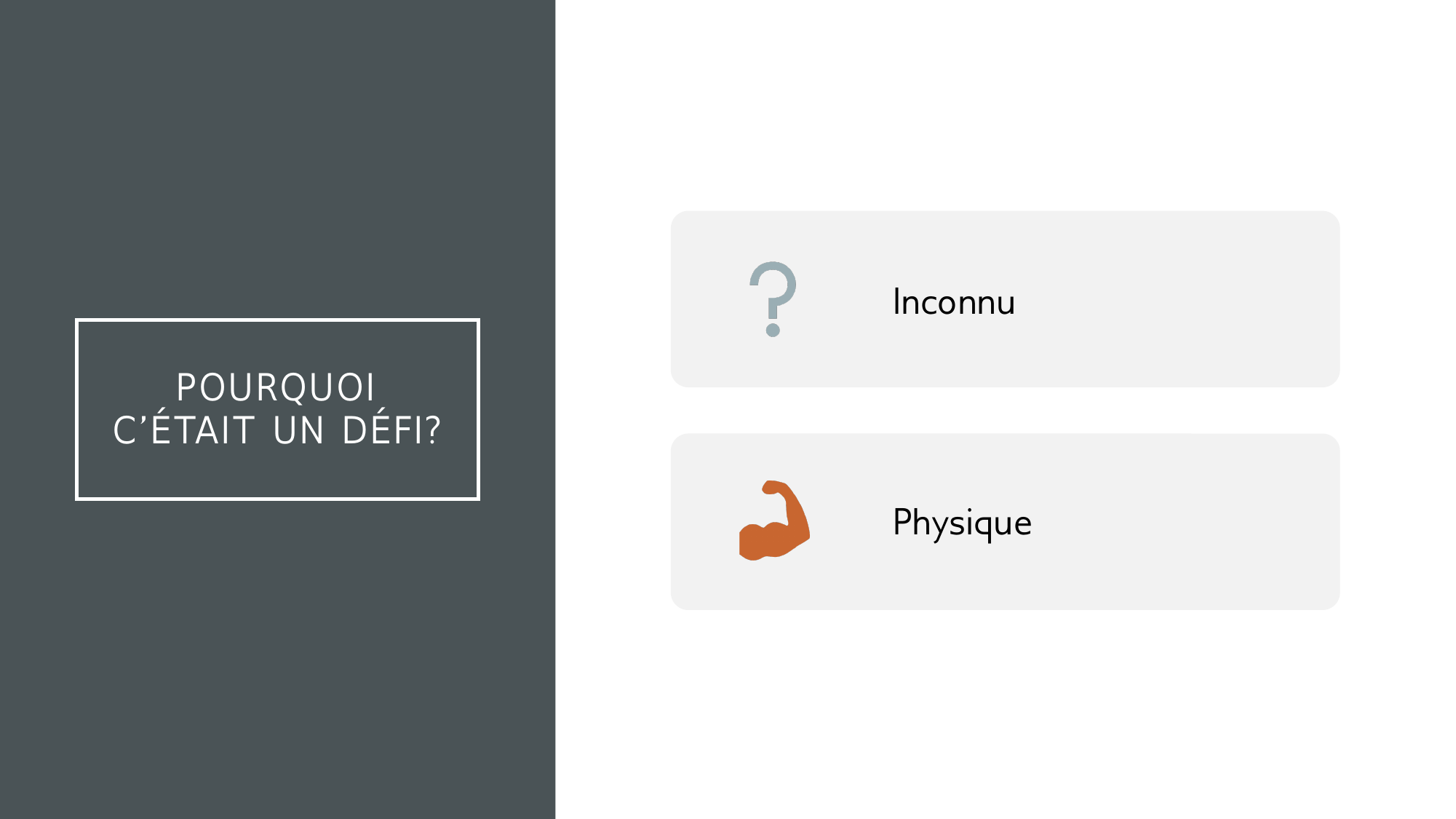

Inconnu
Physique
# Pourquoi c’était un défi?